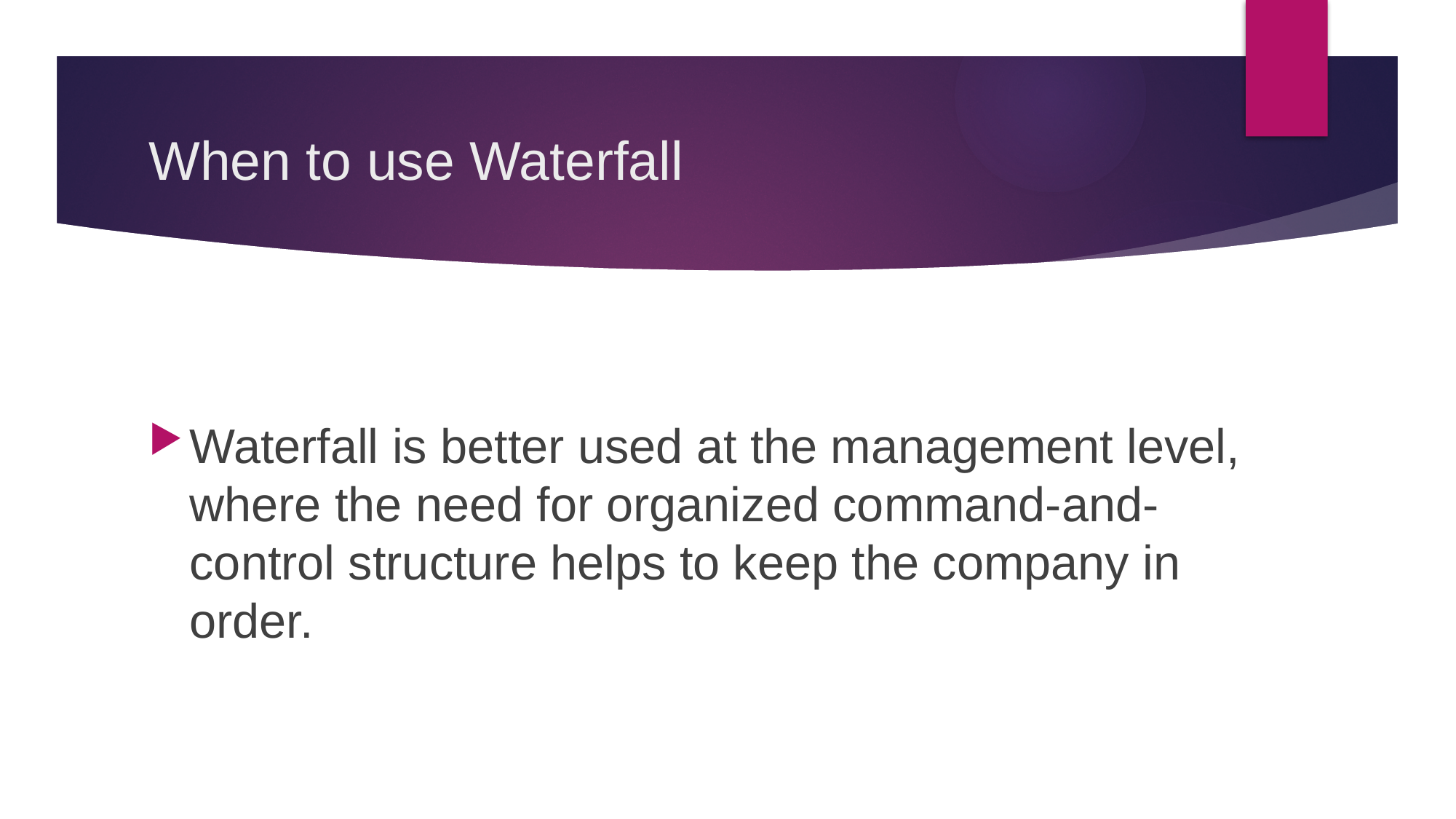

# When to use Waterfall
Waterfall is better used at the management level, where the need for organized command-and-control structure helps to keep the company in order.